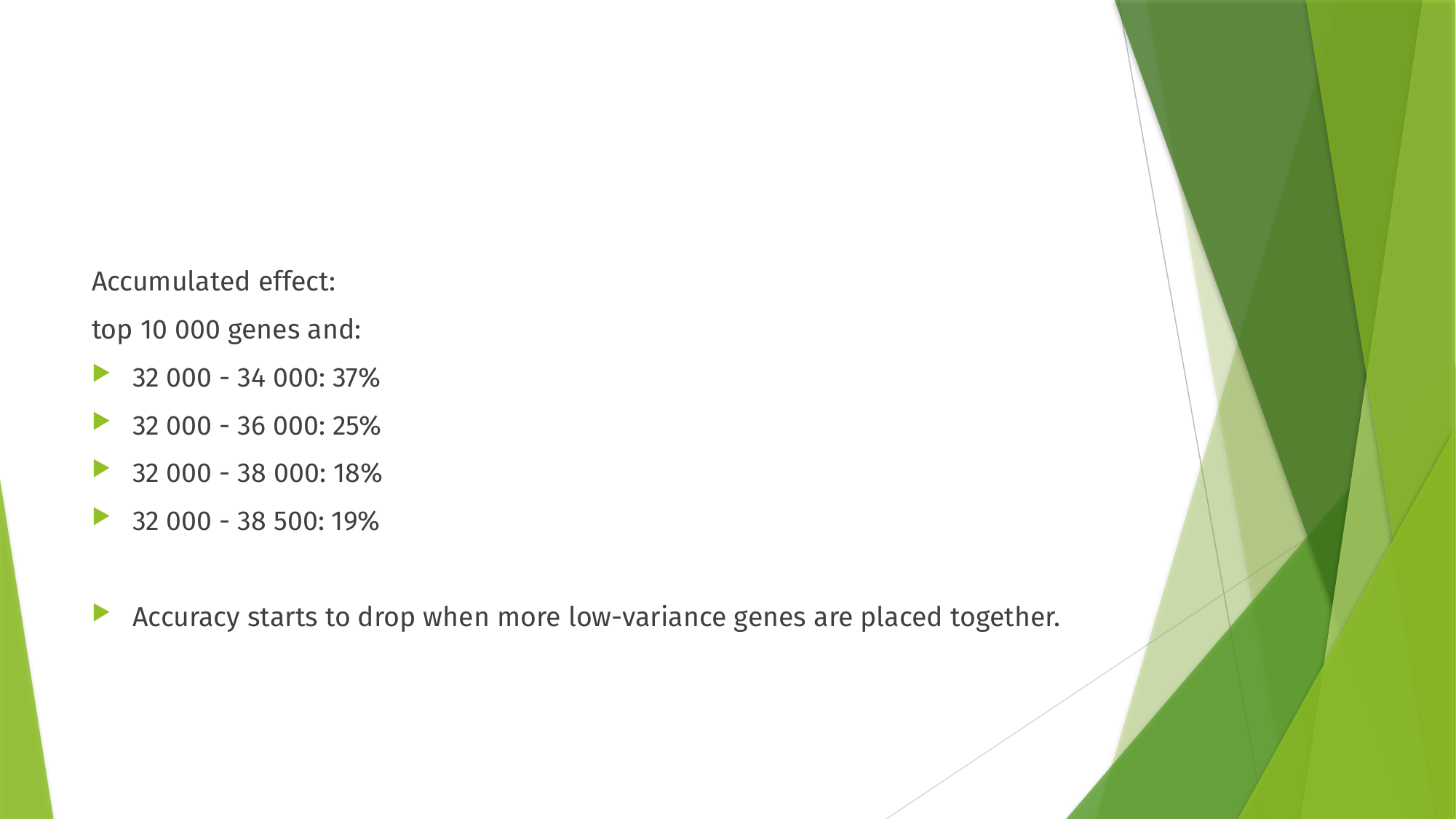

#
Accumulated effect:
top 10 000 genes and:
32 000 - 34 000: 37%
32 000 - 36 000: 25%
32 000 - 38 000: 18%
32 000 - 38 500: 19%

Accuracy starts to drop when more low-variance genes are placed together.